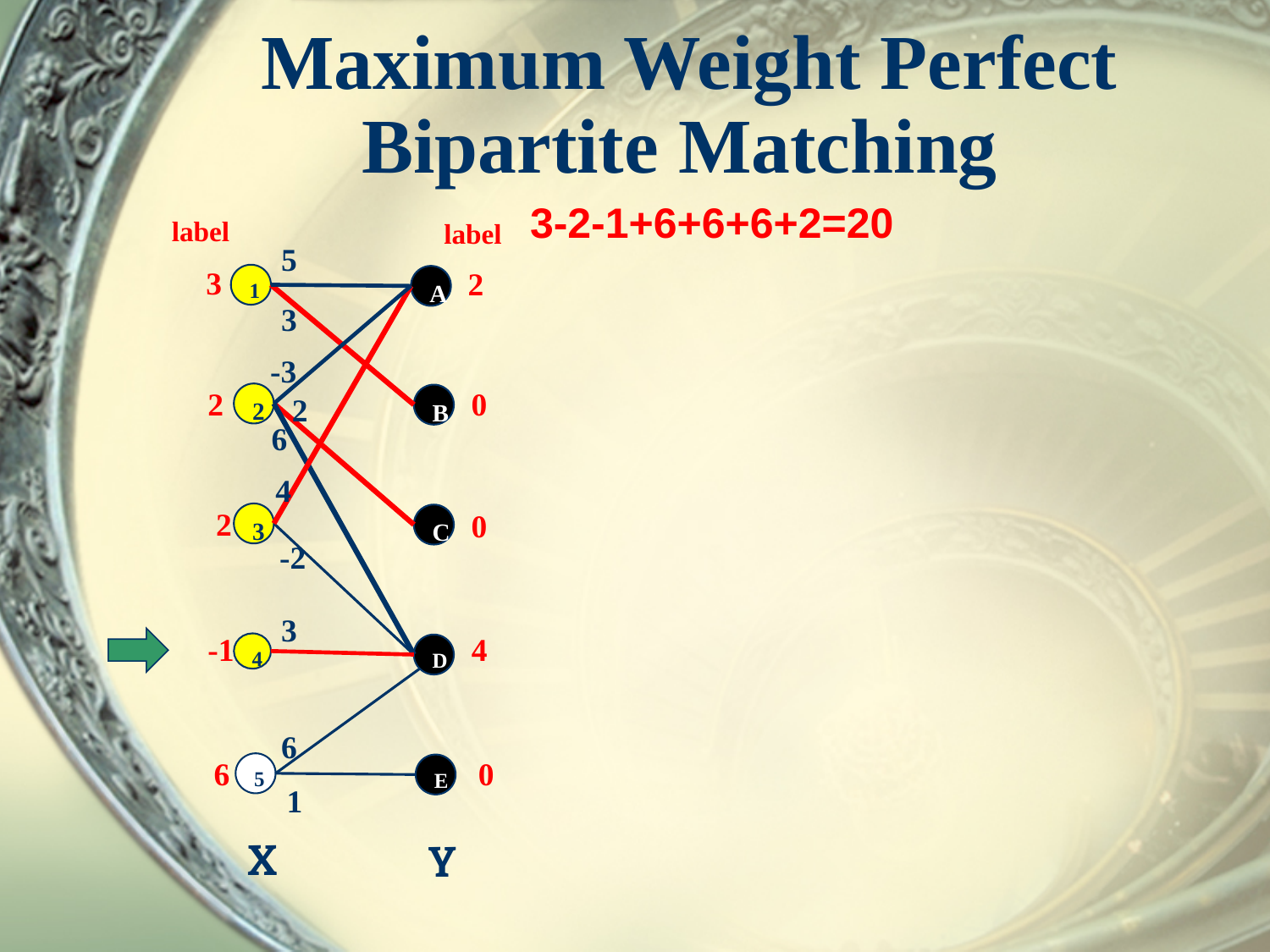

# Maximum Weight Perfect Bipartite Matching
3-2-1+6+6+6+2=20
label
label
5
3
2
1
A
3
-3
2
0
2
2
B
6
4
2
0
3
C
-2
3
-1
4

4
D
6
6
0
5
E
1
X
Y